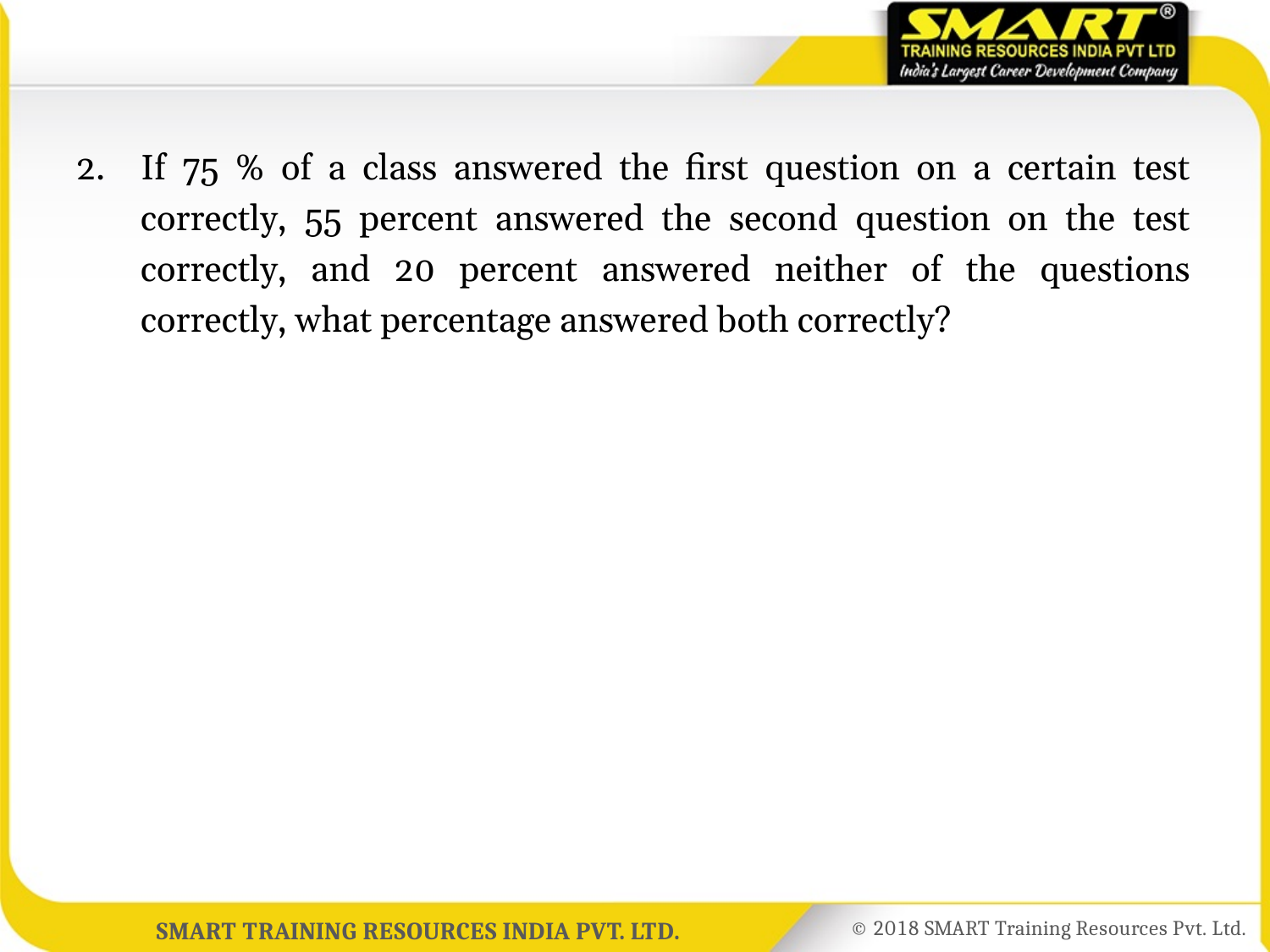

2.	If 75 % of a class answered the first question on a certain test correctly, 55 percent answered the second question on the test correctly, and 20 percent answered neither of the questions correctly, what percentage answered both correctly?